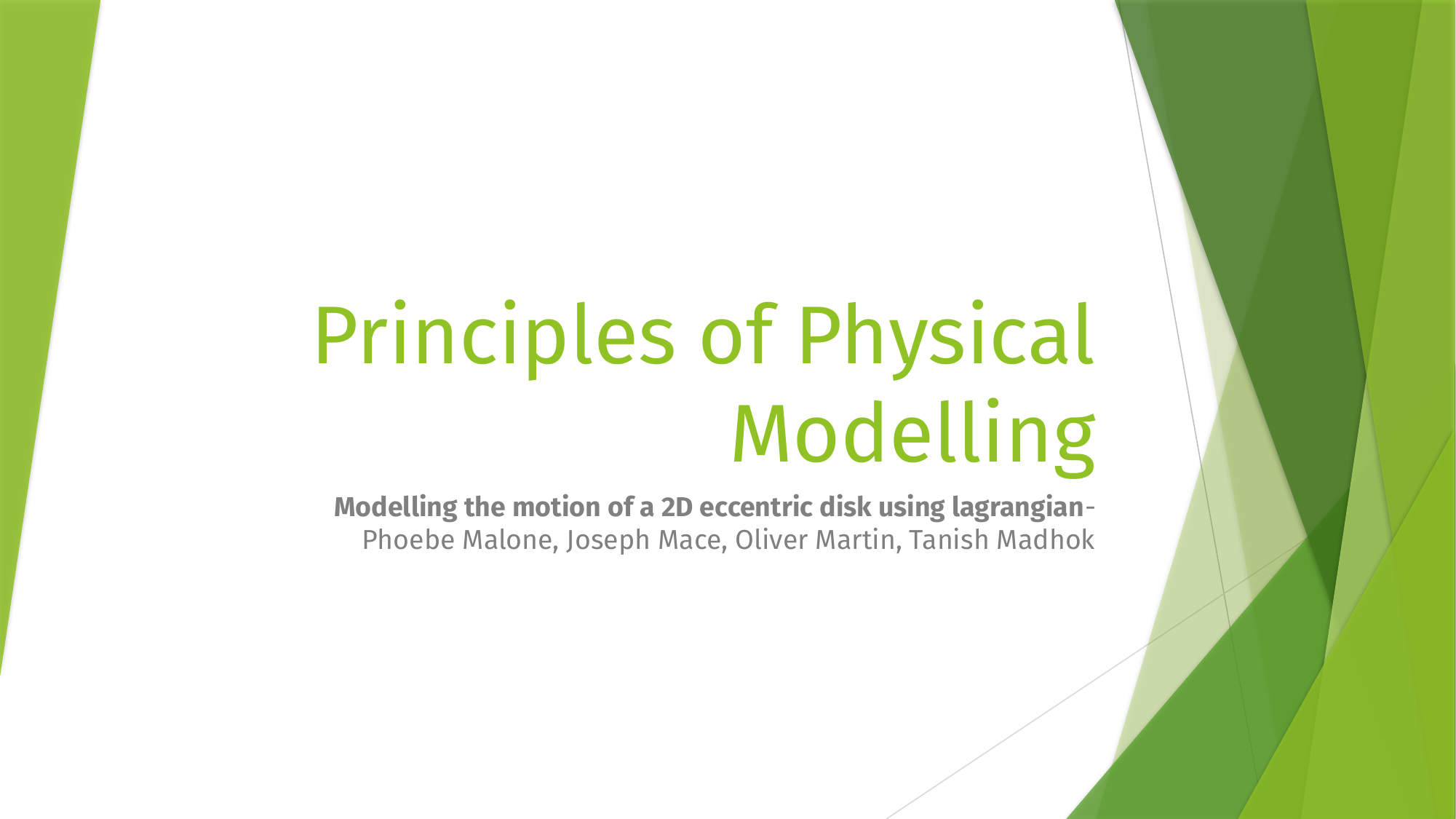

# Principles of Physical Modelling
Modelling the motion of a 2D eccentric disk using lagrangian-
Phoebe Malone, Joseph Mace, Oliver Martin, Tanish Madhok